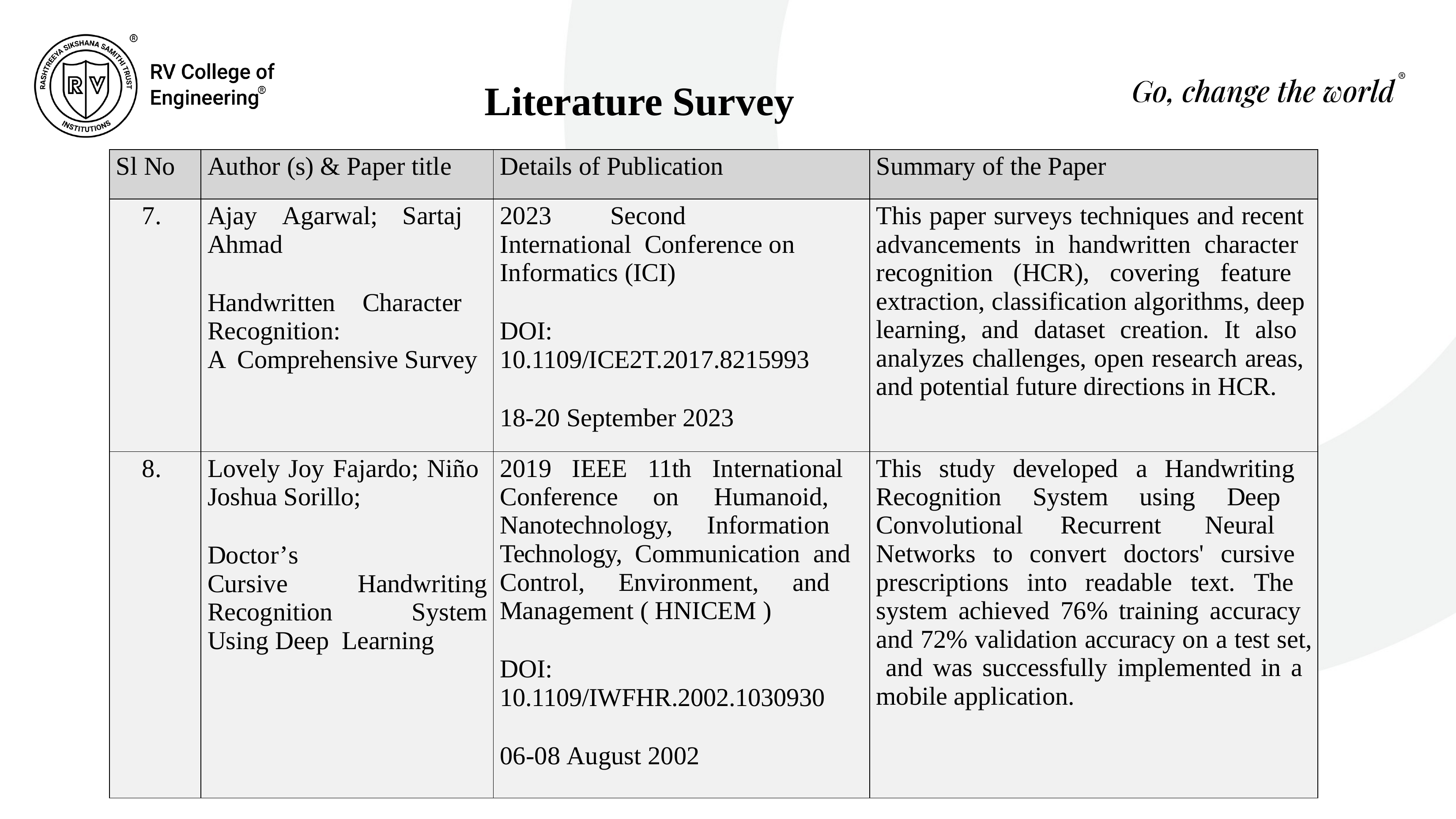

# Literature Survey
| Sl No | Author (s) & Paper title | Details of Publication | Summary of the Paper |
| --- | --- | --- | --- |
| 7. | Ajay Agarwal; Sartaj Ahmad Handwritten Character Recognition: A Comprehensive Survey | 2023 Second International Conference on Informatics (ICI) DOI: 10.1109/ICE2T.2017.8215993 18-20 September 2023 | This paper surveys techniques and recent advancements in handwritten character recognition (HCR), covering feature extraction, classification algorithms, deep learning, and dataset creation. It also analyzes challenges, open research areas, and potential future directions in HCR. |
| 8. | Lovely Joy Fajardo; Niño Joshua Sorillo; Doctor’s Cursive Handwriting Recognition System Using Deep Learning | 2019 IEEE 11th International Conference on Humanoid, Nanotechnology, Information Technology, Communication and Control, Environment, and Management ( HNICEM ) DOI: 10.1109/IWFHR.2002.1030930 06-08 August 2002 | This study developed a Handwriting Recognition System using Deep Convolutional Recurrent Neural Networks to convert doctors' cursive prescriptions into readable text. The system achieved 76% training accuracy and 72% validation accuracy on a test set, and was successfully implemented in a mobile application. |